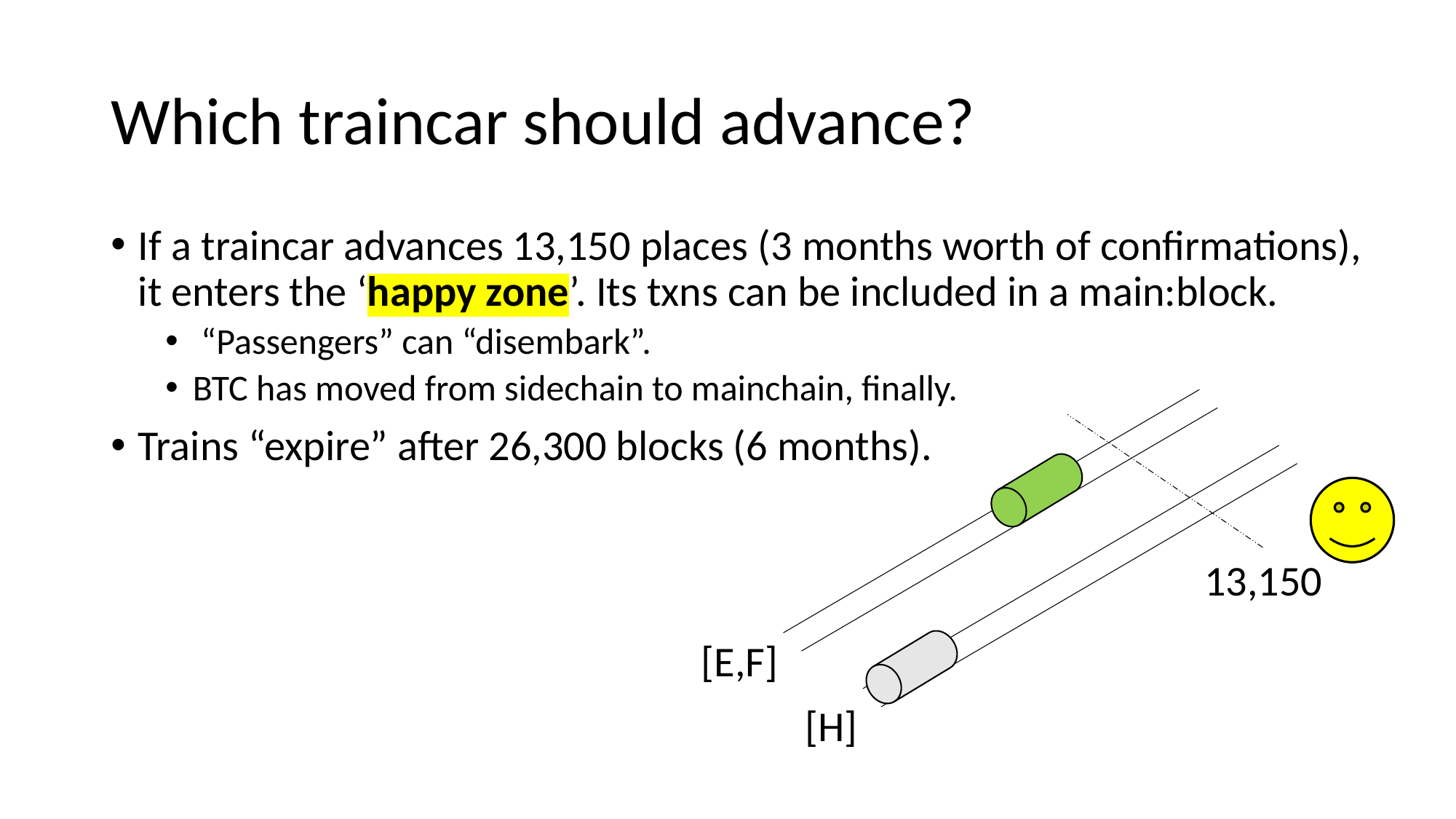

# Which traincar should advance?
If a traincar advances 13,150 places (3 months worth of confirmations), it enters the ‘happy zone’. Its txns can be included in a main:block.
 “Passengers” can “disembark”.
BTC has moved from sidechain to mainchain, finally.
Trains “expire” after 26,300 blocks (6 months).

13,150
[E,F]

[H]